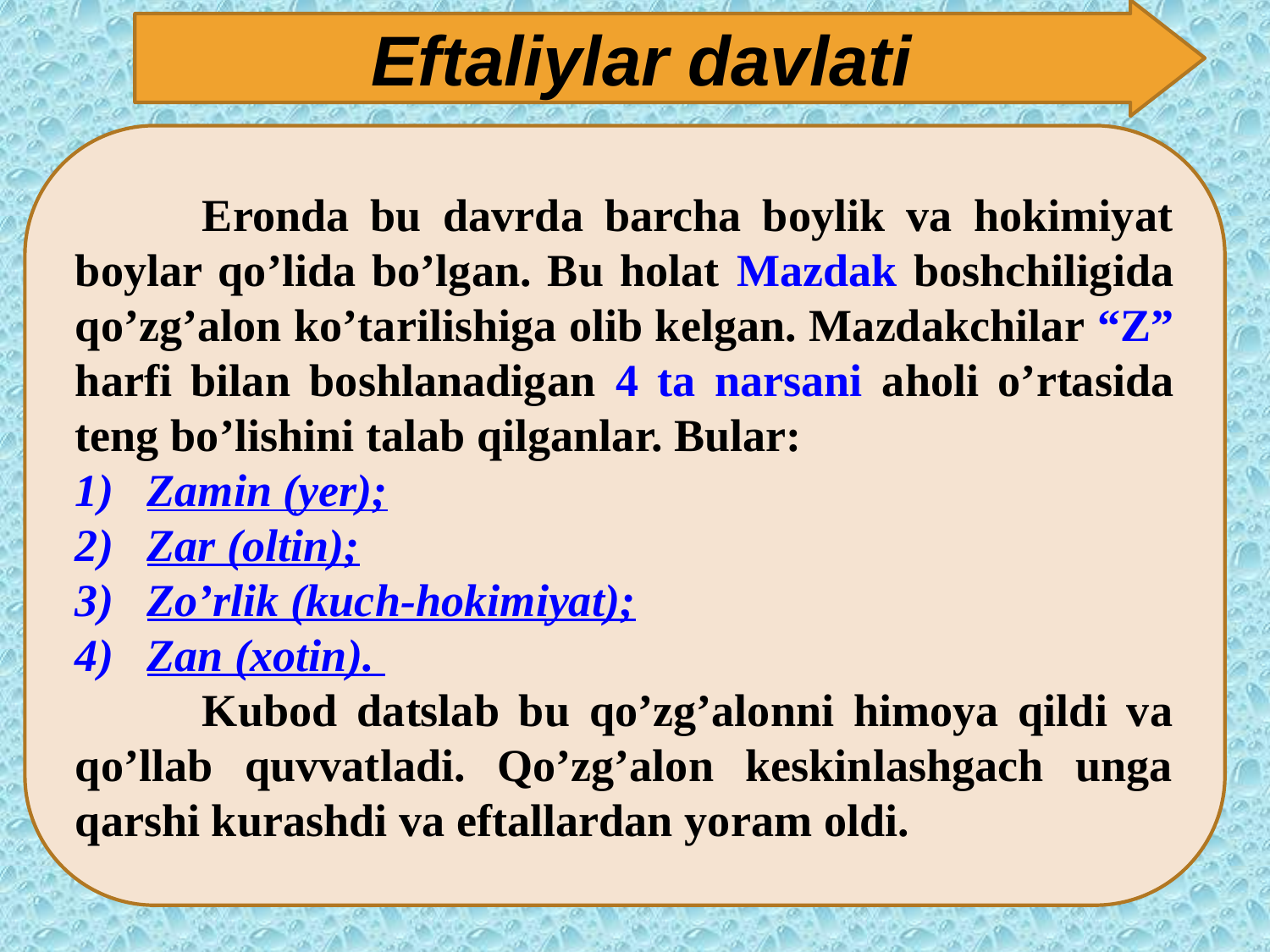

Ilohiy (teologik) nazariya.
Eftaliylar davlati
	Eronda bu davrda barcha boylik va hokimiyat boylar qo’lida bo’lgan. Bu holat Mazdak boshchiligida qo’zg’alon ko’tarilishiga olib kelgan. Mazdakchilar “Z” harfi bilan boshlanadigan 4 ta narsani aholi o’rtasida teng bo’lishini talab qilganlar. Bular:
Zamin (yer);
Zar (oltin);
Zo’rlik (kuch-hokimiyat);
Zan (xotin).
	Kubod datslab bu qo’zg’alonni himoya qildi va qo’llab quvvatladi. Qo’zg’alon keskinlashgach unga qarshi kurashdi va eftallardan yoram oldi.